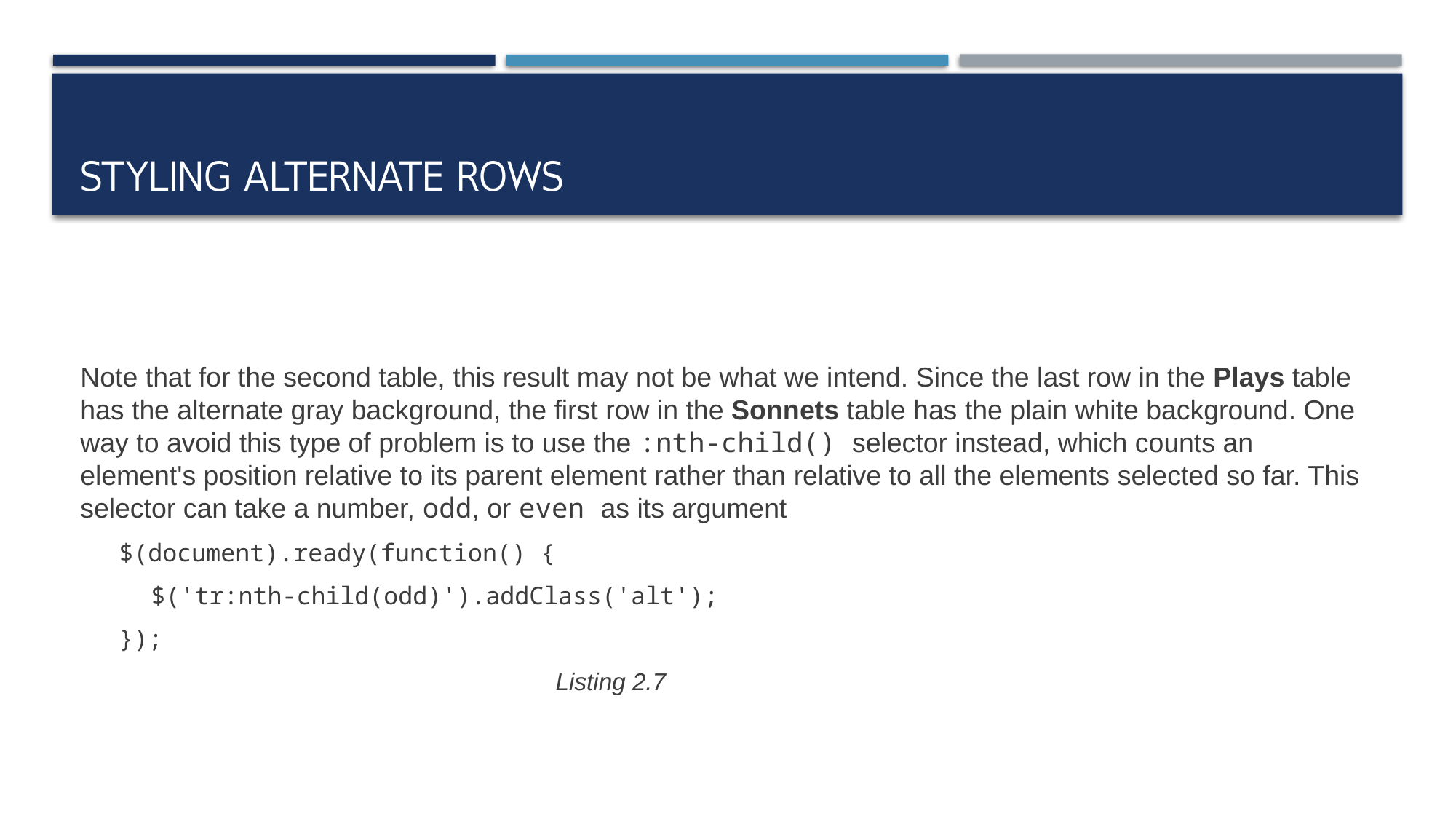

# Styling alternate rows
Note that for the second table, this result may not be what we intend. Since the last row in the Plays table has the alternate gray background, the first row in the Sonnets table has the plain white background. One way to avoid this type of problem is to use the :nth-child() selector instead, which counts an element's position relative to its parent element rather than relative to all the elements selected so far. This selector can take a number, odd, or even as its argument
$(document).ready(function() {
$('tr:nth-child(odd)').addClass('alt');
});
				Listing 2.7